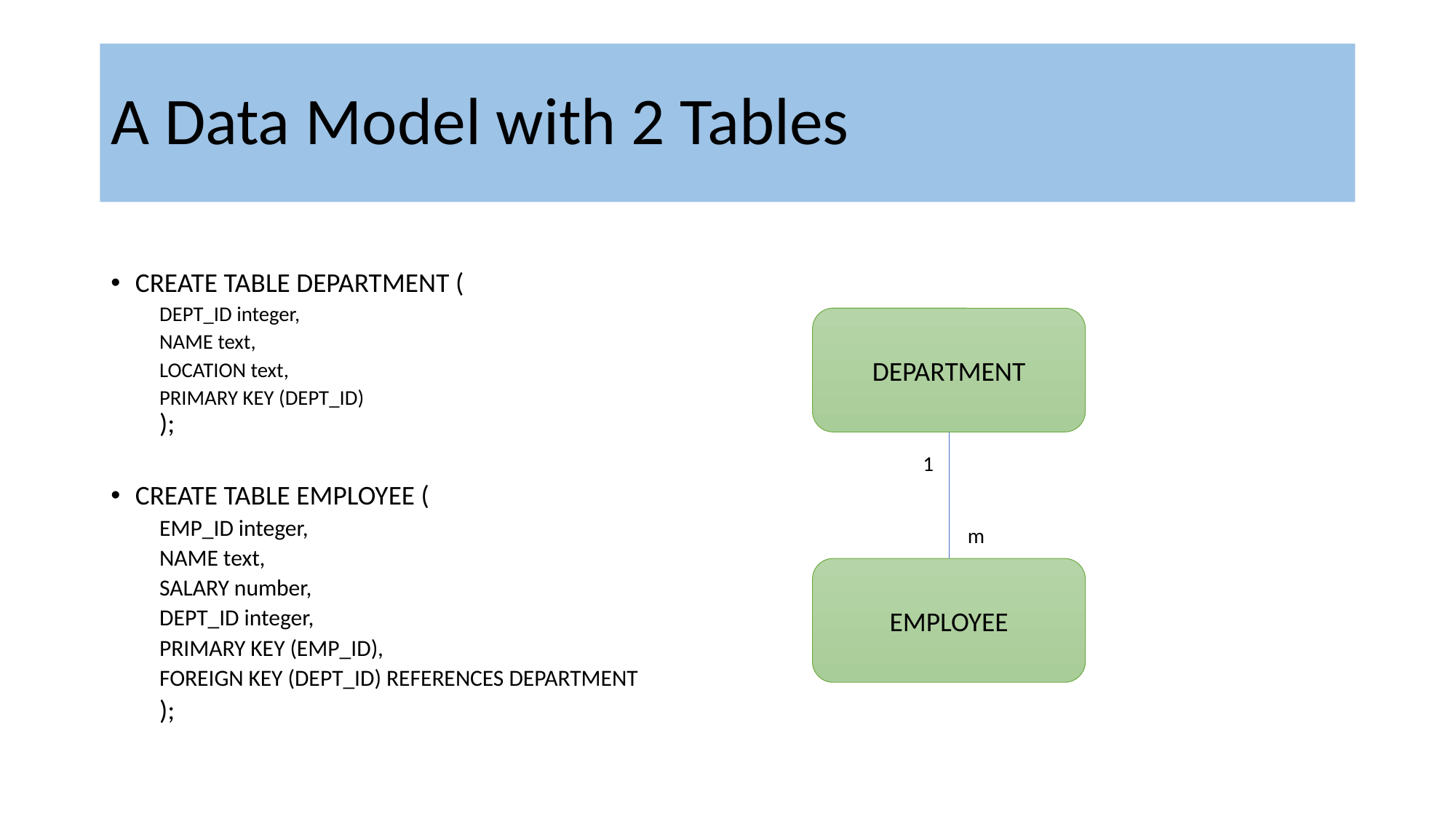

# A Data Model with 2 Tables

CREATE TABLE DEPARTMENT (
	DEPT_ID integer,
	NAME text,
	LOCATION text,
	PRIMARY KEY (DEPT_ID)
);

CREATE TABLE EMPLOYEE (
	EMP_ID integer,
	NAME text,
	SALARY number,
	DEPT_ID integer,
	PRIMARY KEY (EMP_ID),
	FOREIGN KEY (DEPT_ID) REFERENCES DEPARTMENT
);
DEPARTMENT
1
m
EMPLOYEE